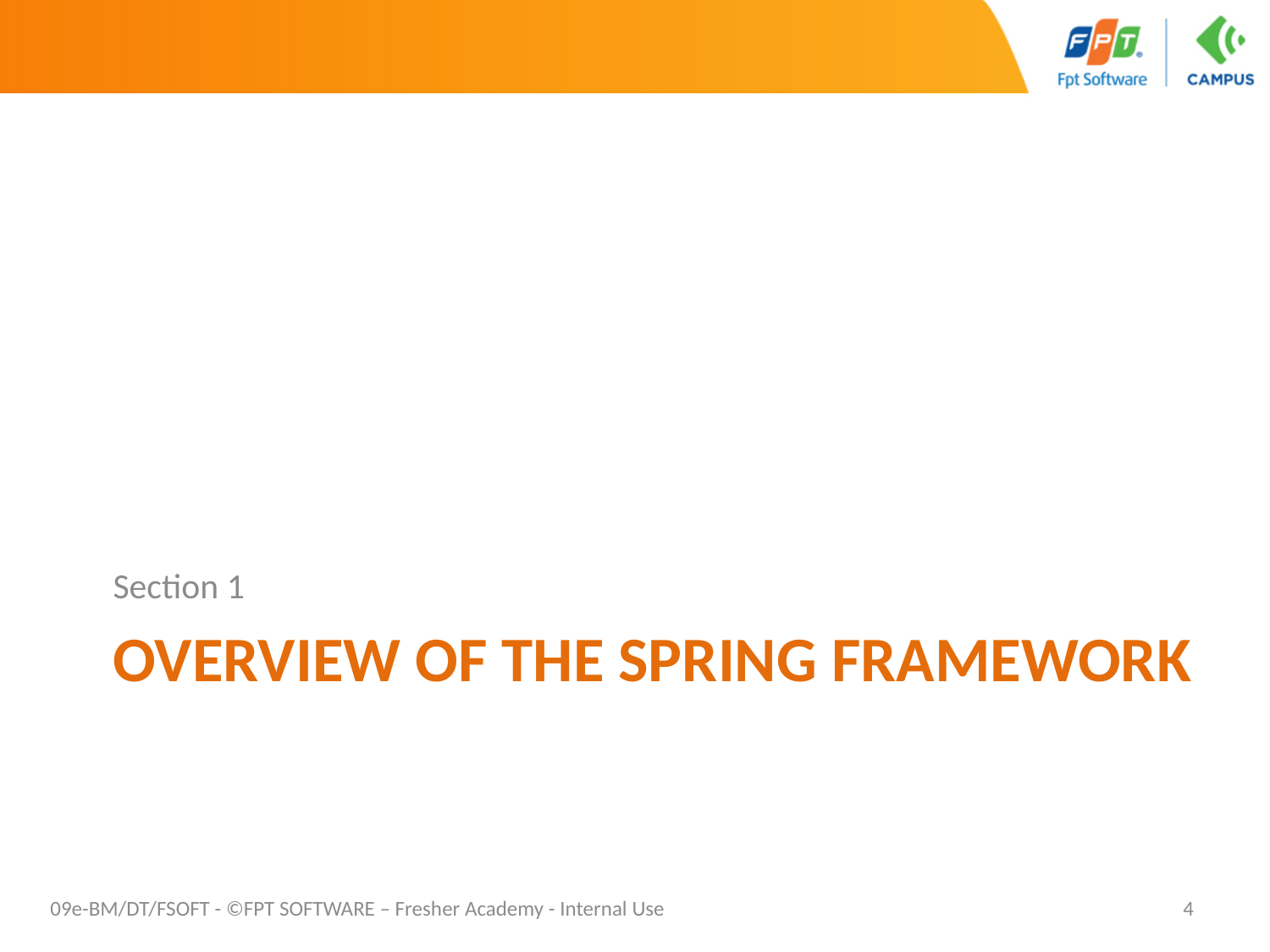

Section 1
# Overview of the Spring Framework
09e-BM/DT/FSOFT - ©FPT SOFTWARE – Fresher Academy - Internal Use
4